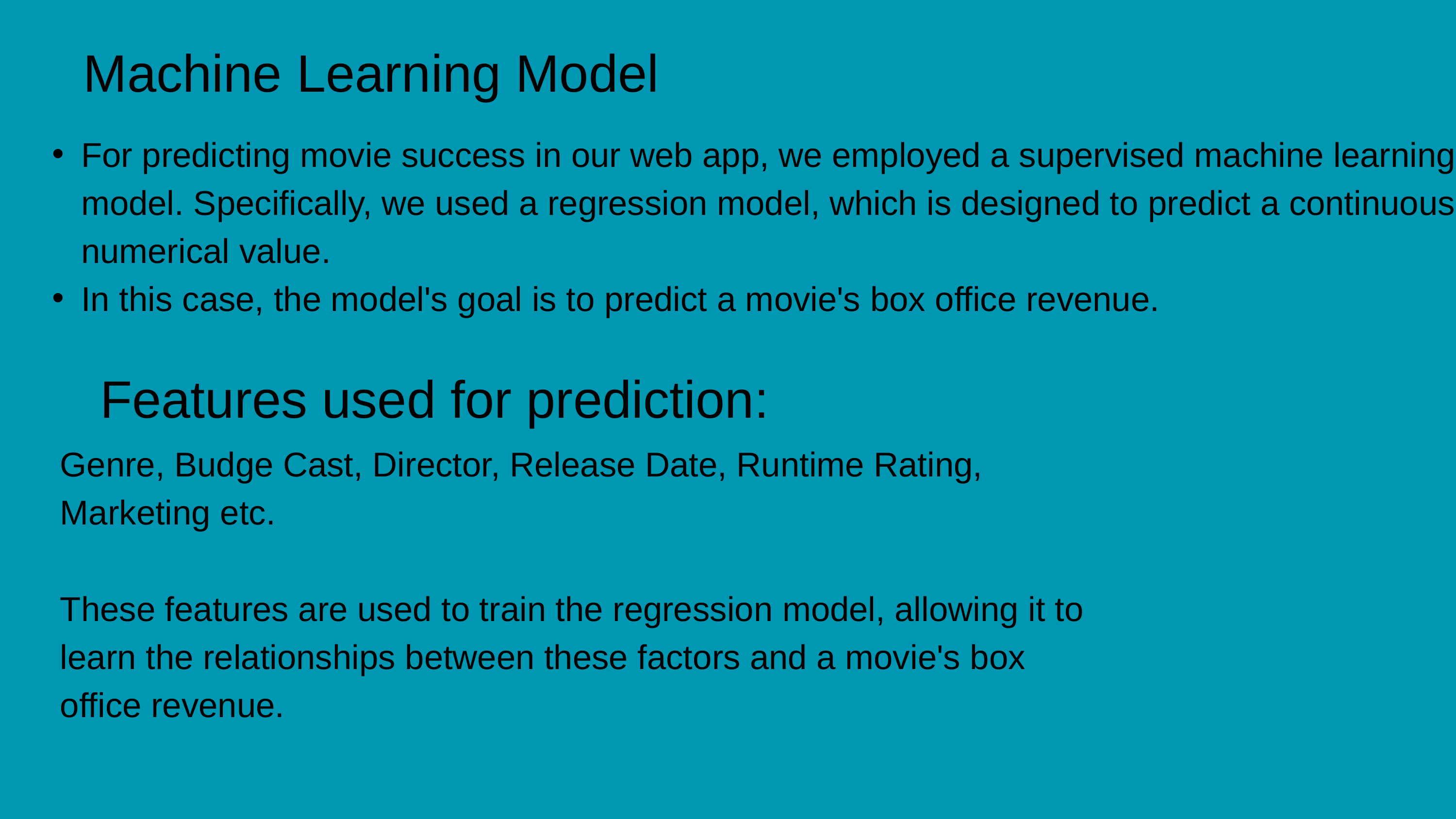

Machine Learning Model
For predicting movie success in our web app, we employed a supervised machine learning model. Specifically, we used a regression model, which is designed to predict a continuous numerical value.
In this case, the model's goal is to predict a movie's box office revenue.
Features used for prediction:
Genre, Budge Cast, Director, Release Date, Runtime Rating, Marketing etc.

These features are used to train the regression model, allowing it to learn the relationships between these factors and a movie's box office revenue.